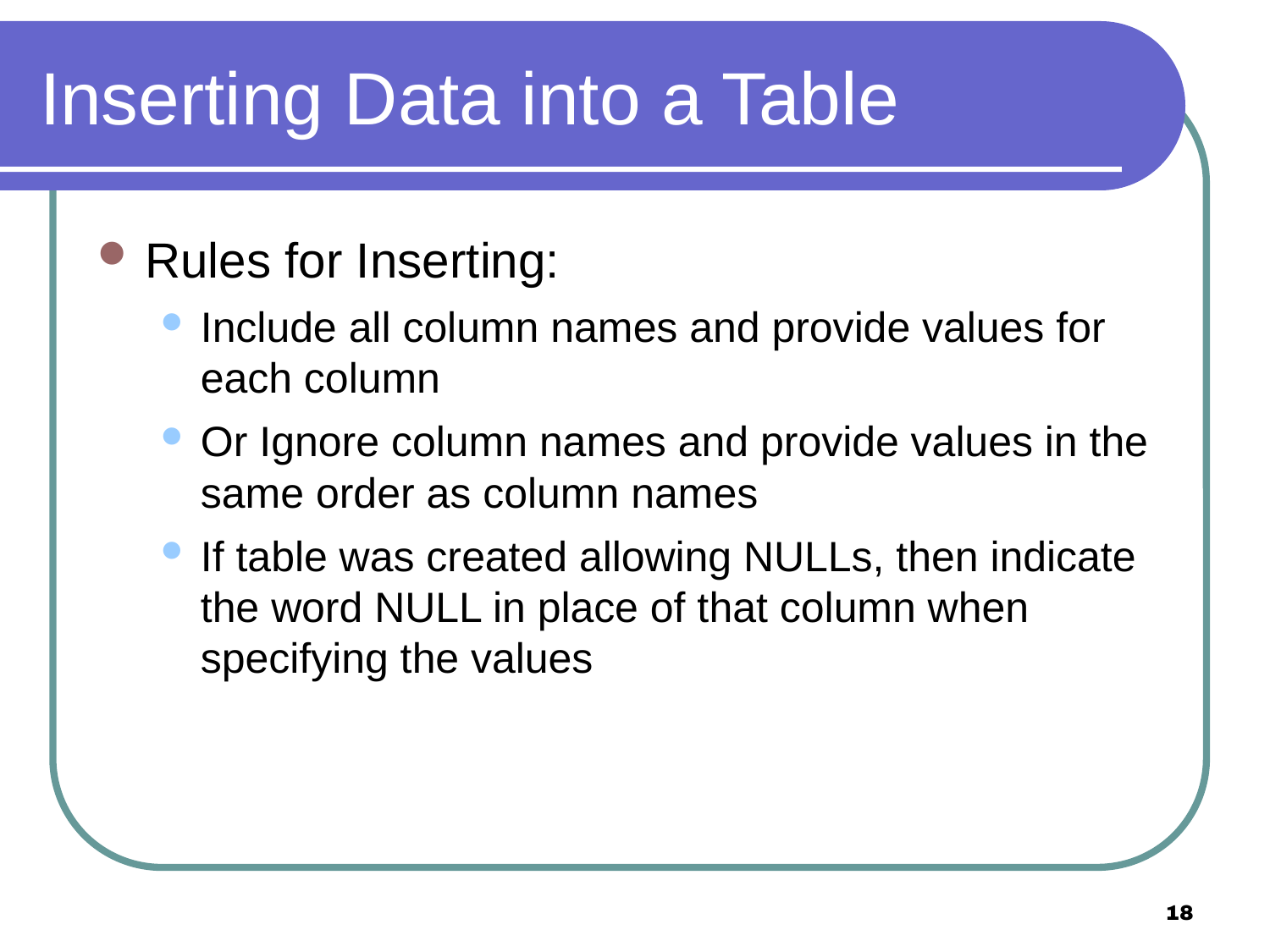

# Inserting Data into a Table
Rules for Inserting:
Include all column names and provide values for each column
Or Ignore column names and provide values in the same order as column names
If table was created allowing NULLs, then indicate the word NULL in place of that column when specifying the values

18